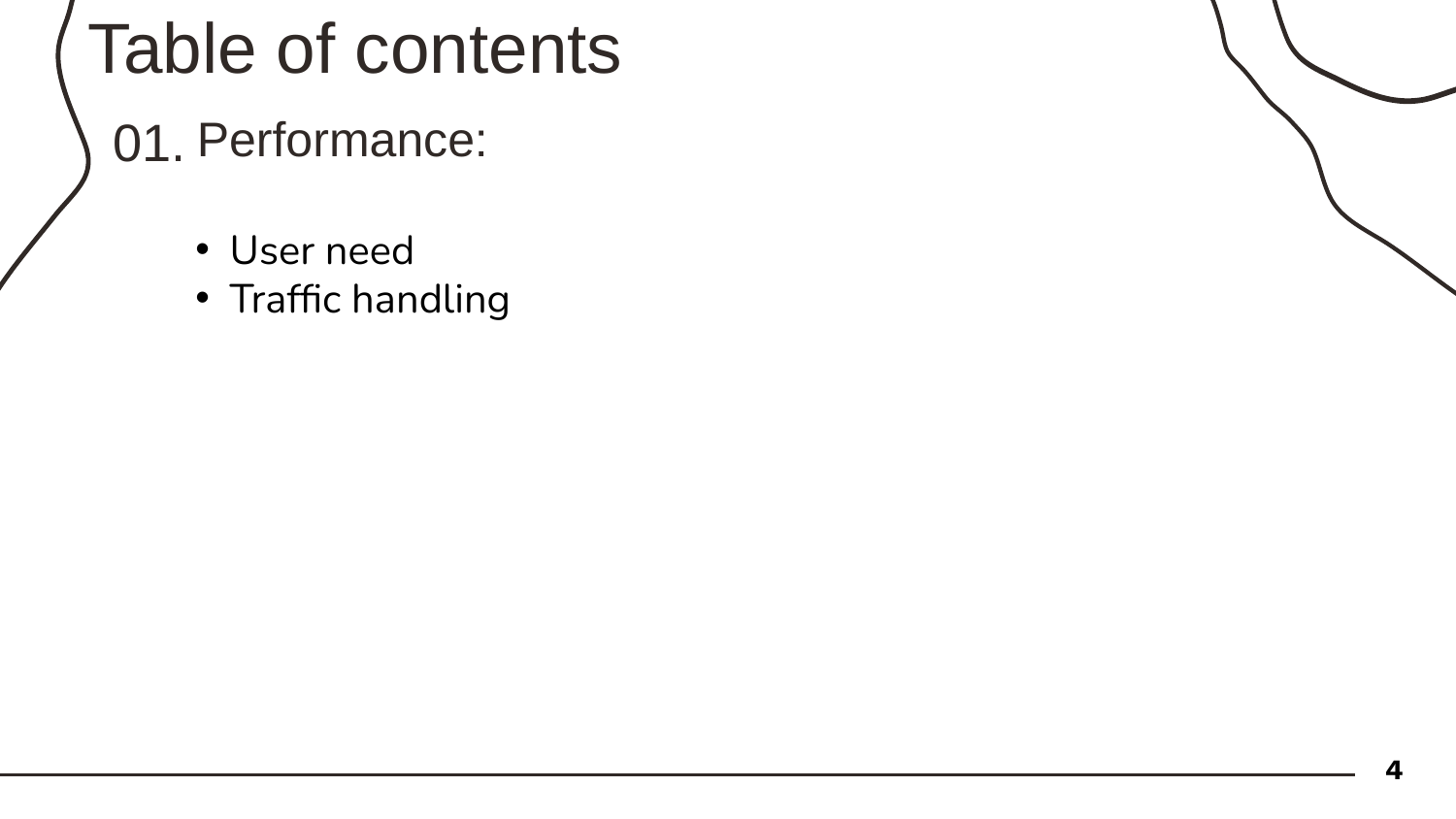

Table of contents
01.
Performance:

User need
Traffic handling

4